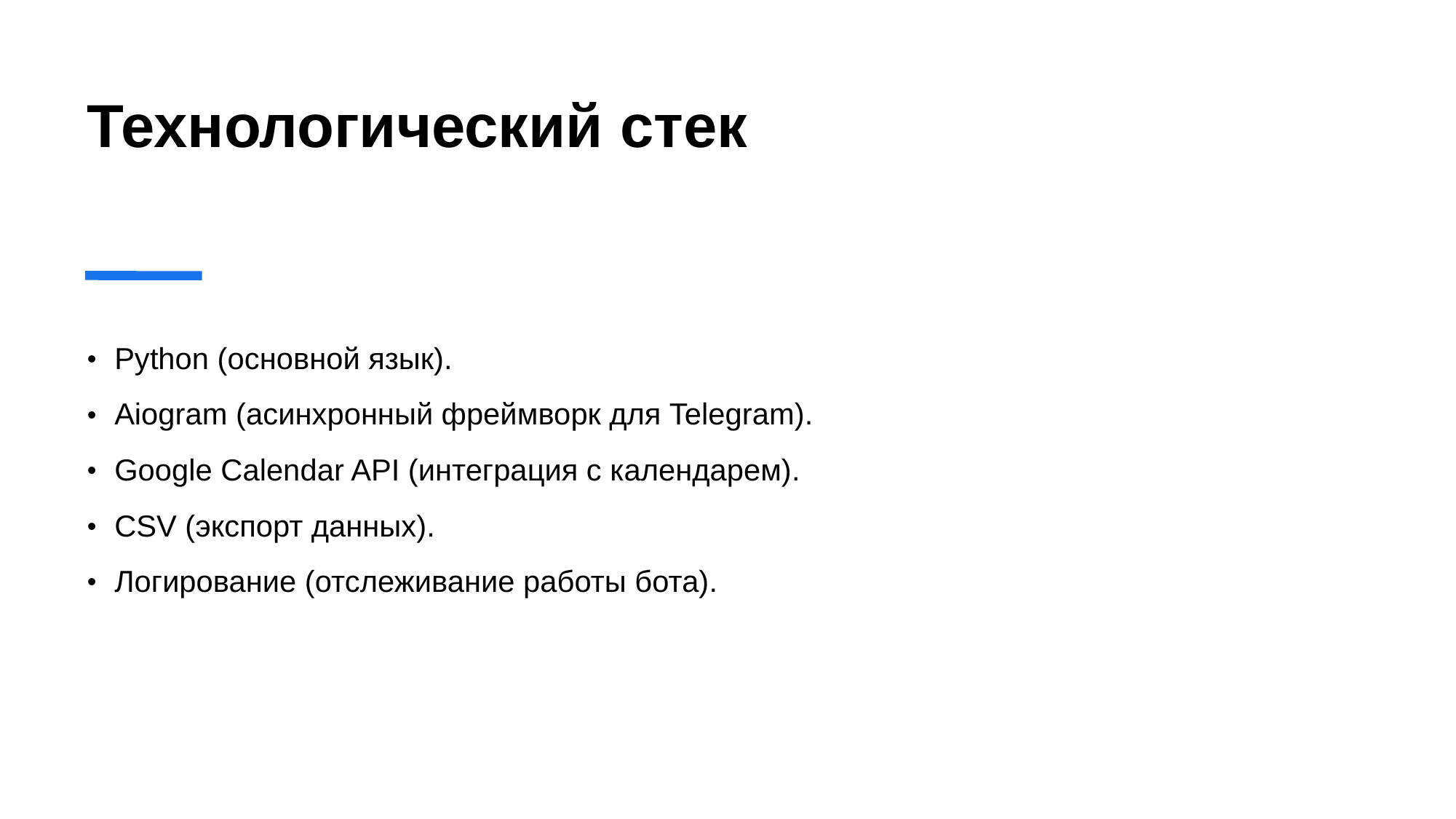

# Технологический стек

Python (основной язык).
Aiogram (асинхронный фреймворк для Telegram).
Google Calendar API (интеграция с календарем).
CSV (экспорт данных).
Логирование (отслеживание работы бота).